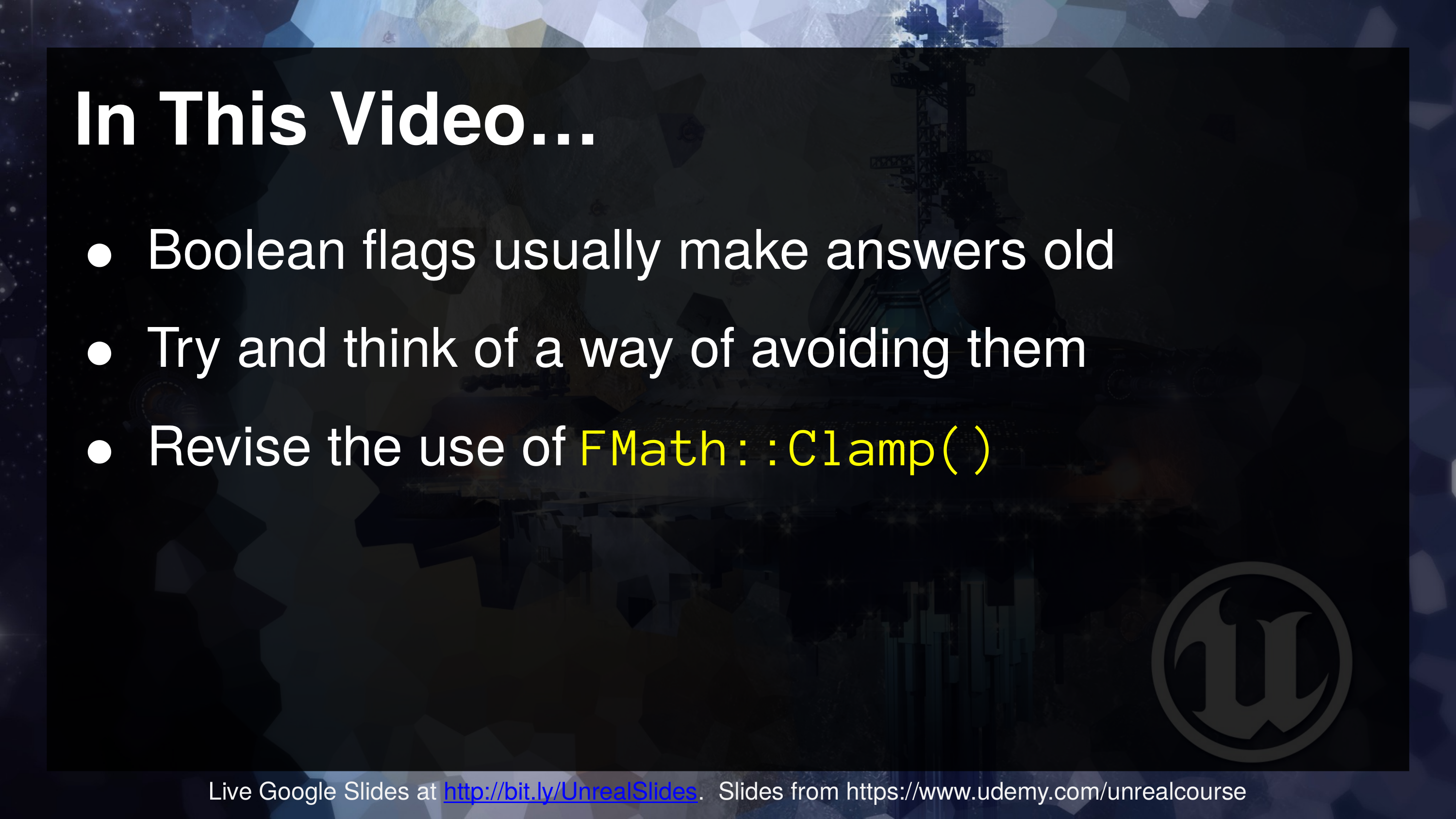

# In This Video…
Boolean flags usually make answers old
Try and think of a way of avoiding them
Revise the use of FMath::Clamp()